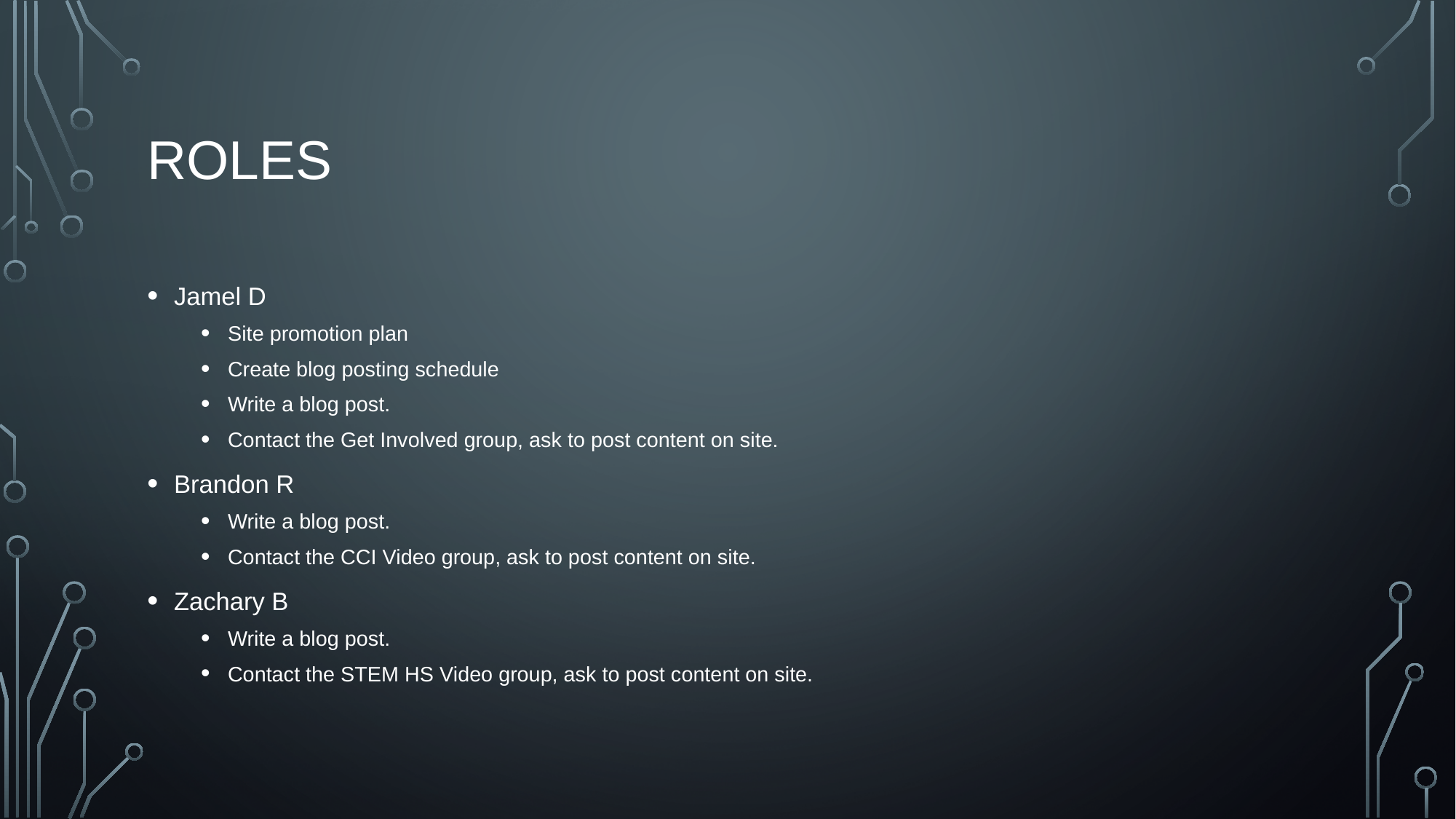

# Roles
Jamel D
Site promotion plan
Create blog posting schedule
Write a blog post.
Contact the Get Involved group, ask to post content on site.
Brandon R
Write a blog post.
Contact the CCI Video group, ask to post content on site.
Zachary B
Write a blog post.
Contact the STEM HS Video group, ask to post content on site.